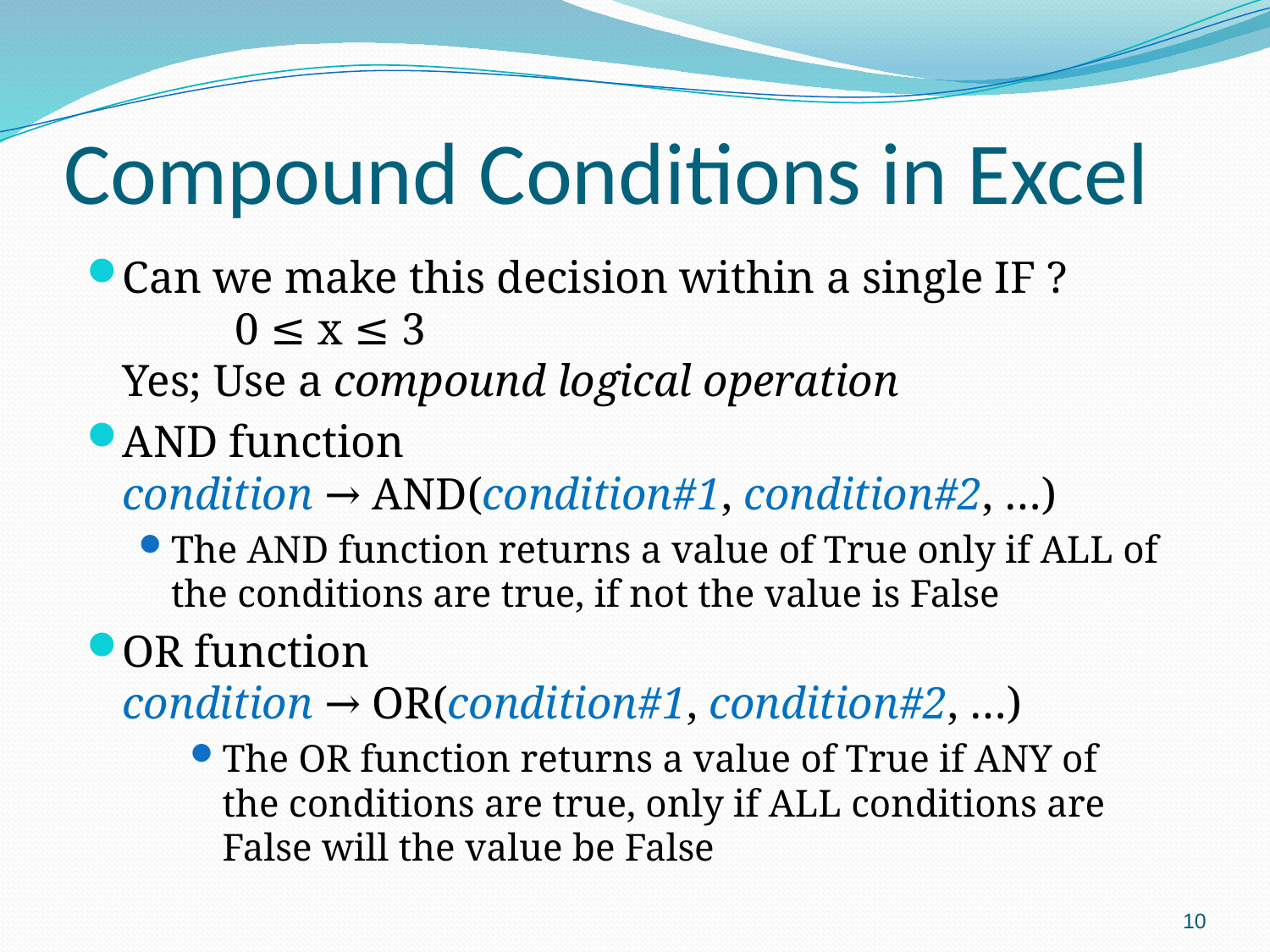

# Compound Conditions in Excel
Can we make this decision within a single IF ?
	0 ≤ x ≤ 3
Yes; Use a compound logical operation
AND function
condition → AND(condition#1, condition#2, …)
The AND function returns a value of True only if ALL of the conditions are true, if not the value is False
OR function
condition → OR(condition#1, condition#2, …)
The OR function returns a value of True if ANY of the conditions are true, only if ALL conditions are False will the value be False
10